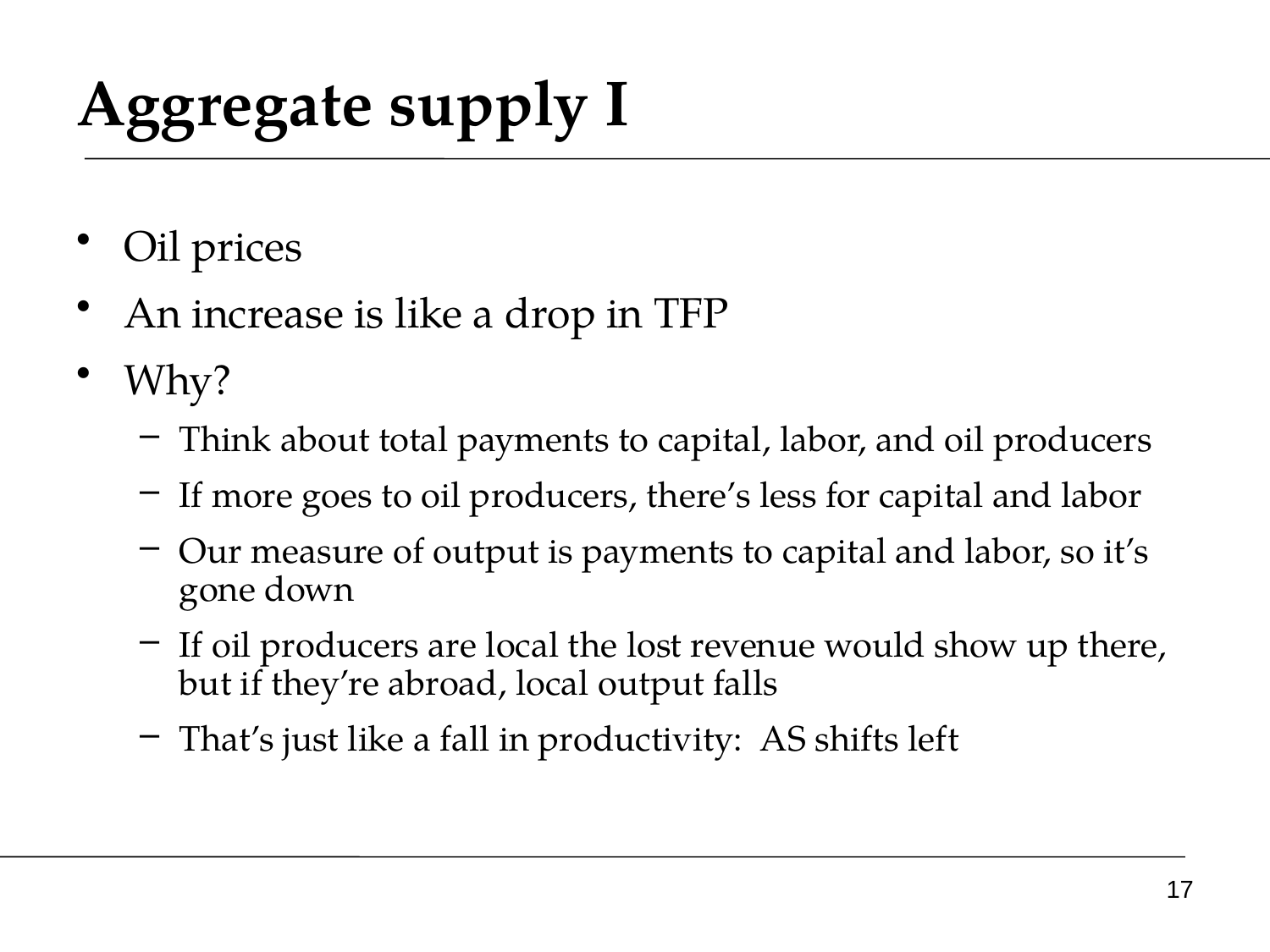

# Aggregate supply I
Oil prices
An increase is like a drop in TFP
Why?
Think about total payments to capital, labor, and oil producers
If more goes to oil producers, there’s less for capital and labor
Our measure of output is payments to capital and labor, so it’s gone down
If oil producers are local the lost revenue would show up there, but if they’re abroad, local output falls
That’s just like a fall in productivity:  AS shifts left
17